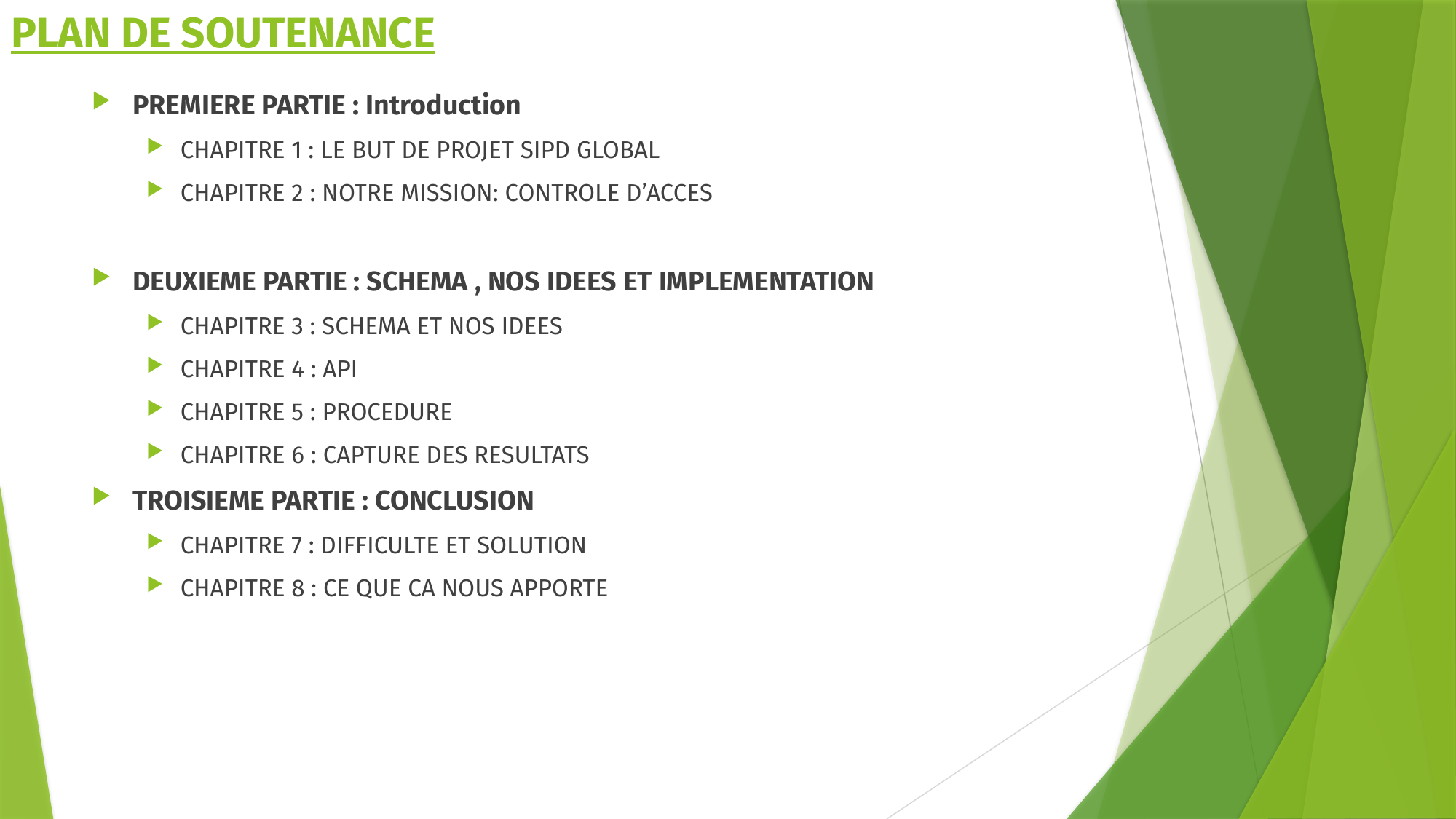

# PLAN DE SOUTENANCE
PREMIERE PARTIE : Introduction
CHAPITRE 1 : LE BUT DE PROJET SIPD GLOBAL
CHAPITRE 2 : NOTRE MISSION: CONTROLE D’ACCES

DEUXIEME PARTIE : SCHEMA , NOS IDEES ET IMPLEMENTATION
CHAPITRE 3 : SCHEMA ET NOS IDEES
CHAPITRE 4 : API
CHAPITRE 5 : PROCEDURE
CHAPITRE 6 : CAPTURE DES RESULTATS
TROISIEME PARTIE : CONCLUSION
CHAPITRE 7 : DIFFICULTE ET SOLUTION
CHAPITRE 8 : CE QUE CA NOUS APPORTE